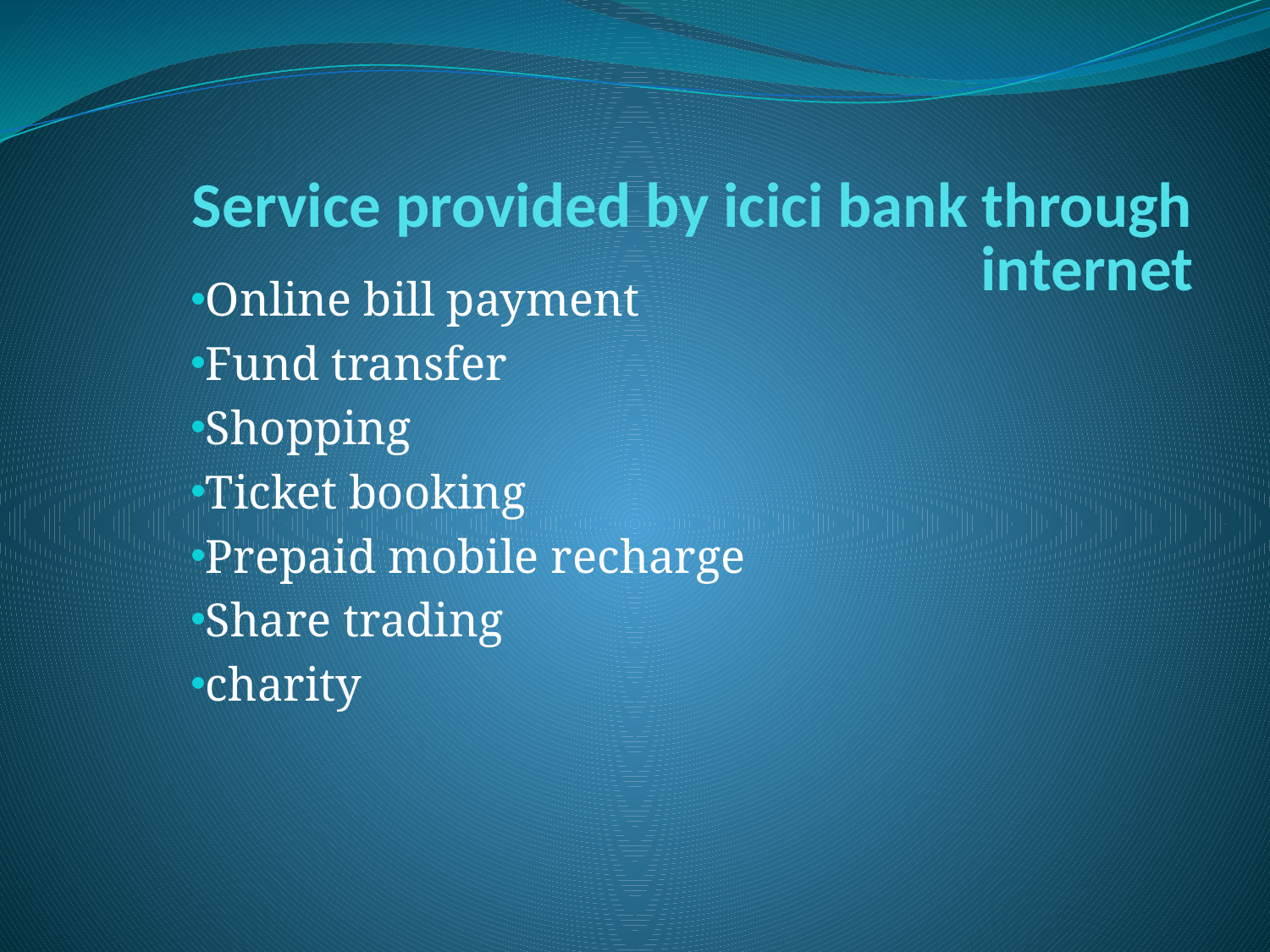

# Service provided by icici bank through internet
Online bill payment
Fund transfer
Shopping
Ticket booking
Prepaid mobile recharge
Share trading
charity